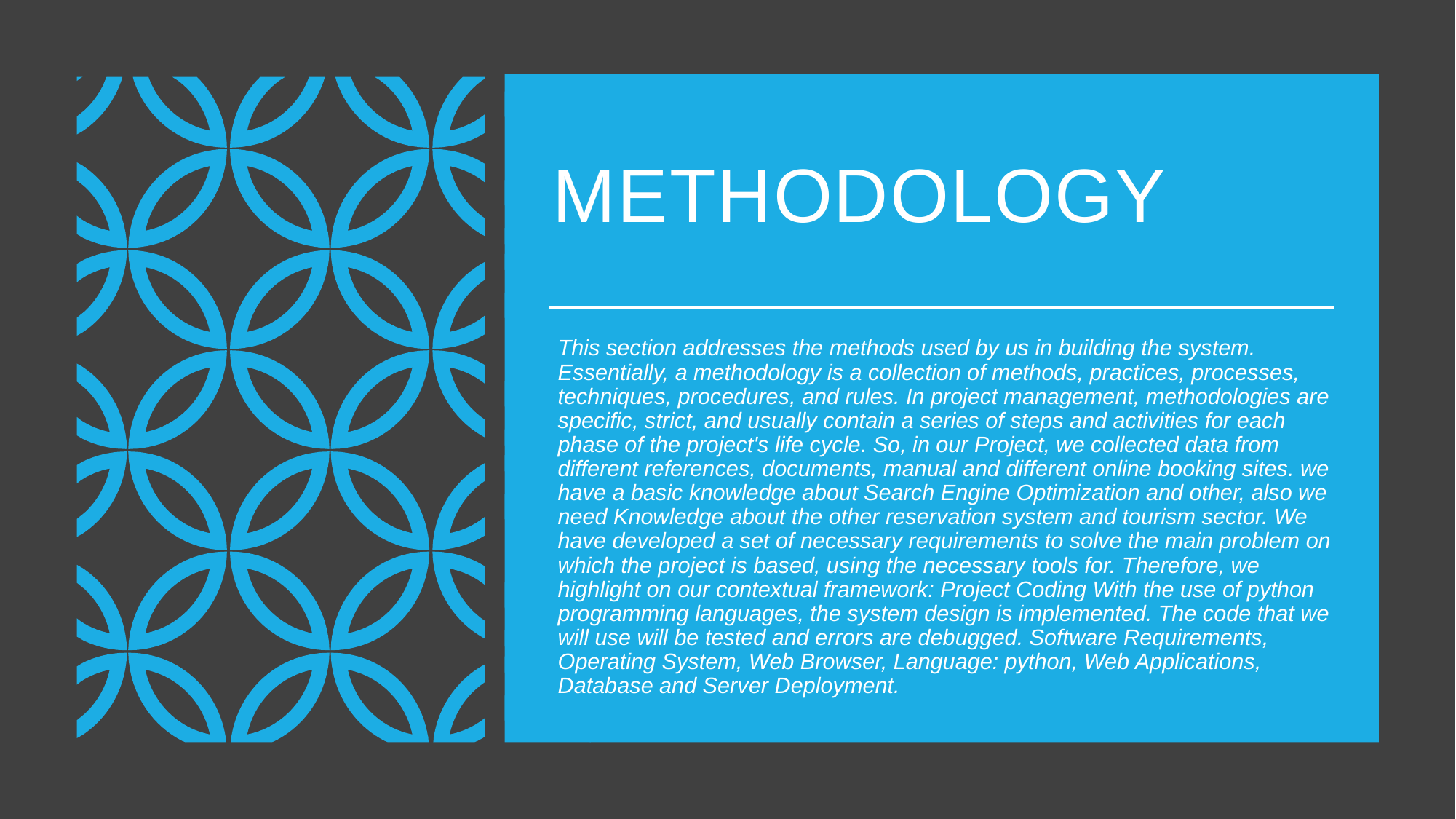

# Methodology

This section addresses the methods used by us in building the system.  Essentially, a methodology is a collection of methods, practices, processes, techniques, procedures, and rules. In project management, methodologies are specific, strict, and usually contain a series of steps and activities for each phase of the project's life cycle. So, in our Project, we collected data from different references, documents, manual and different online booking sites. we have a basic knowledge about Search Engine Optimization and other, also we need Knowledge about the other reservation system and tourism sector. We have developed a set of necessary requirements to solve the main problem on which the project is based, using the necessary tools for. Therefore, we highlight on our contextual framework: Project Coding With the use of python programming languages, the system design is implemented. The code that we will use will be tested and errors are debugged. Software Requirements, Operating System, Web Browser, Language: python, Web Applications, Database and Server Deployment.